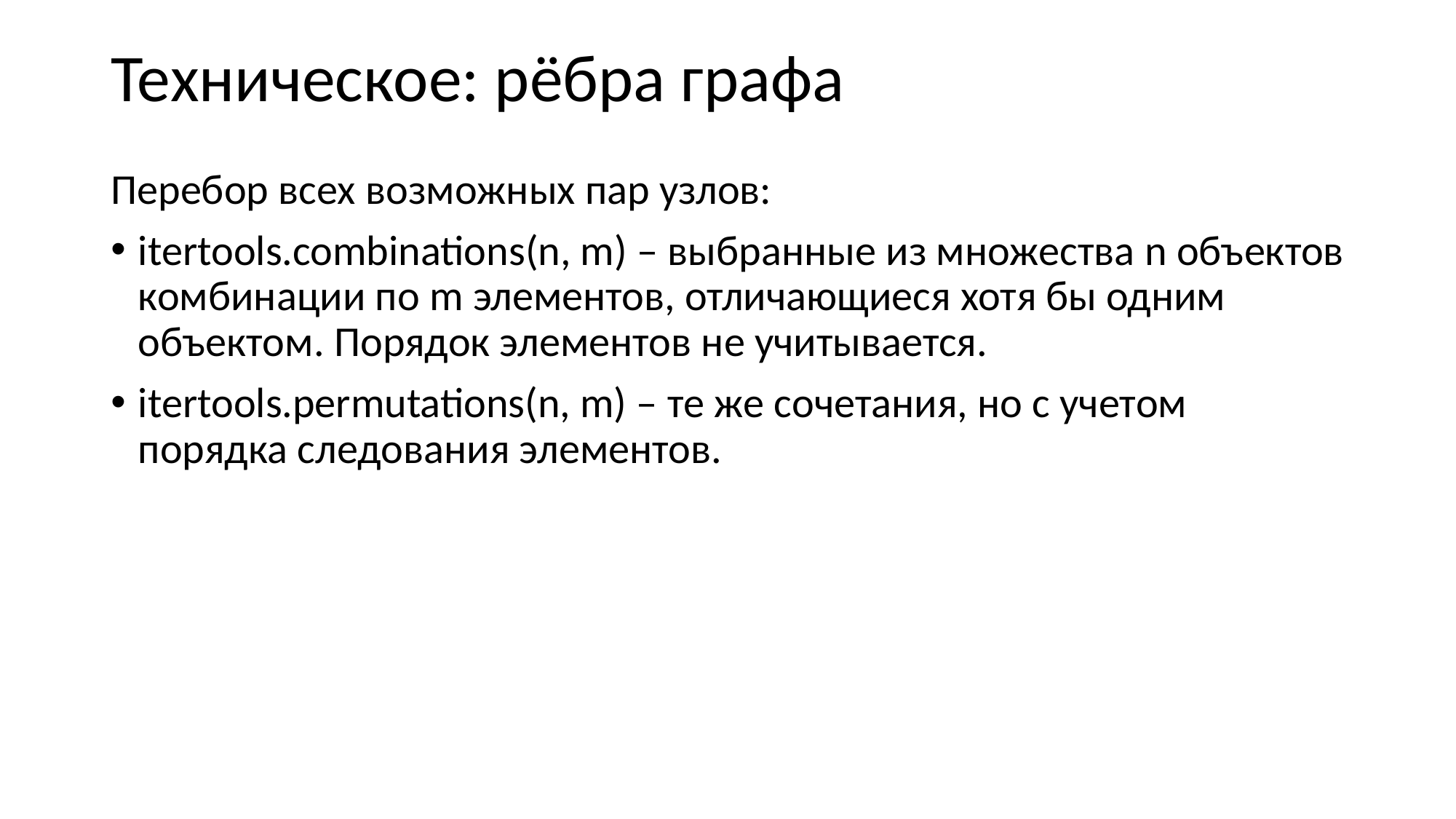

# Техническое: рёбра графа
Перебор всех возможных пар узлов:
itertools.combinations(n, m) – выбранные из множества n объектов комбинации по m элементов, отличающиеся хотя бы одним объектом. Порядок элементов не учитывается.
itertools.permutations(n, m) – те же сочетания, но с учетом порядка следования элементов.